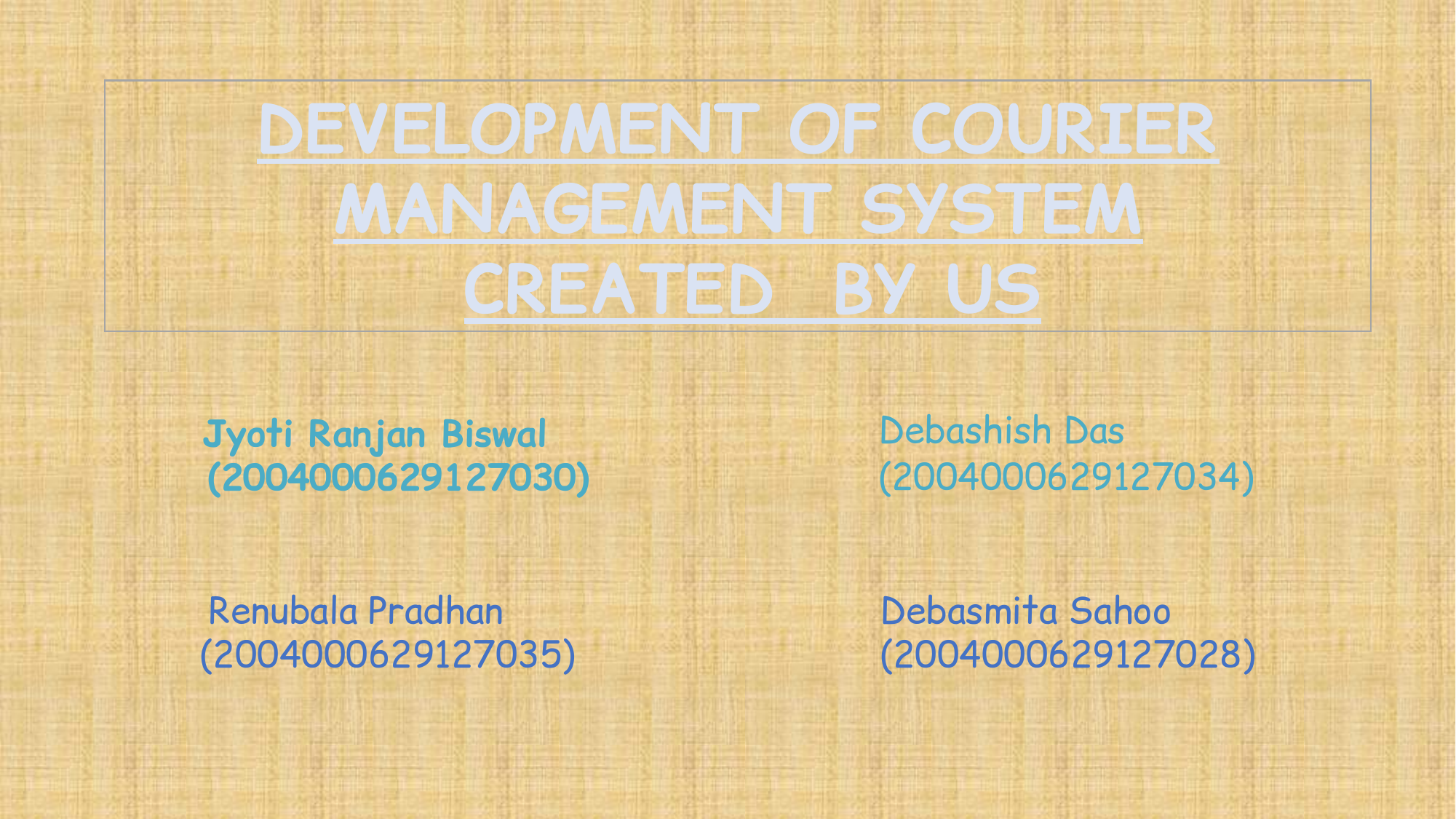

#
DEVELOPMENT OF COURIER
 MANAGEMENT SYSTEM
 CREATED  BY US
Debashish Das             (2004000629127034)

 Jyoti Ranjan Biswal     (2004000629127030)
 Renubala Pradhan         (2004000629127035)
Debasmita Sahoo         (2004000629127028)